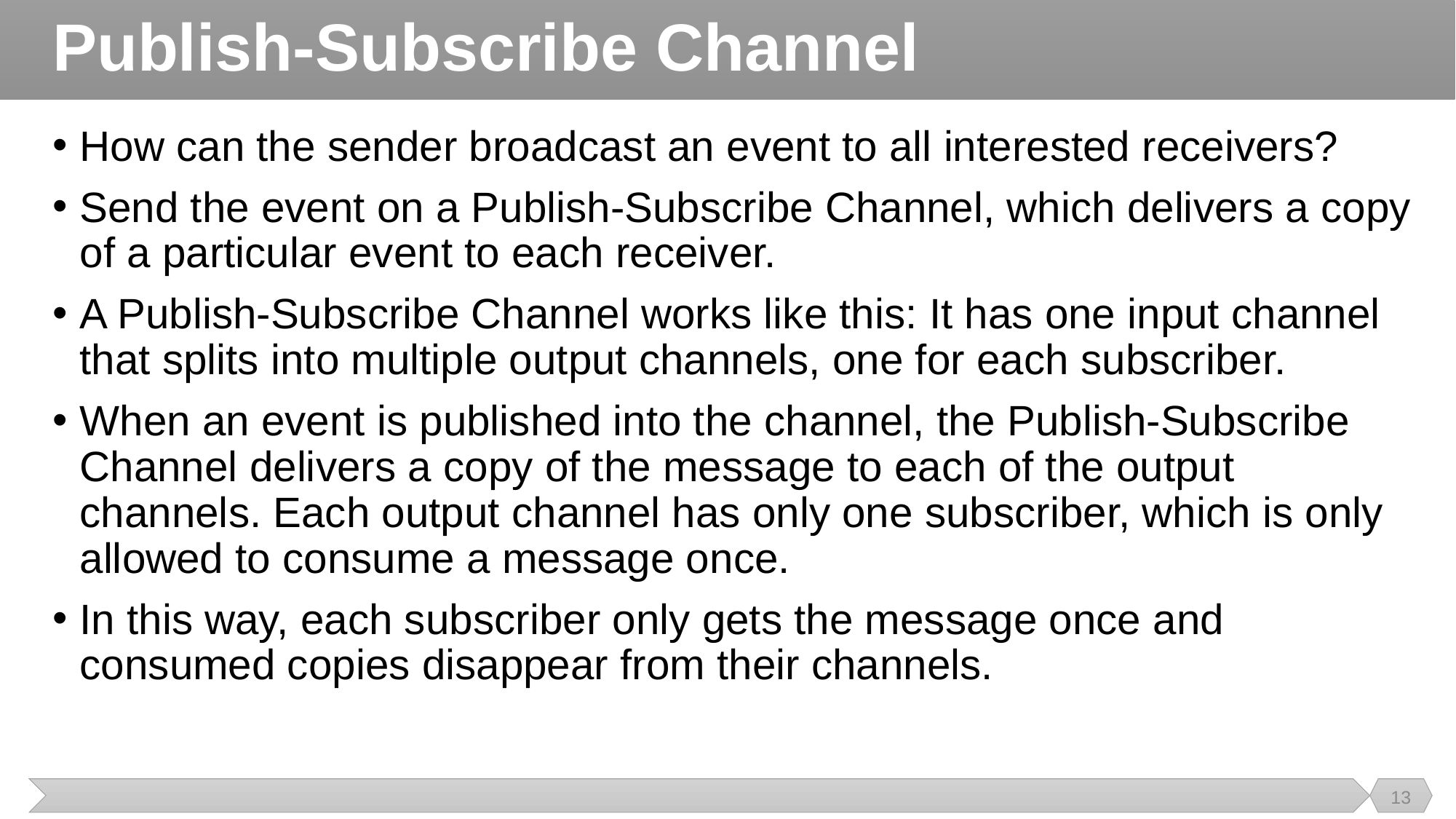

# Publish-Subscribe Channel
How can the sender broadcast an event to all interested receivers?
Send the event on a Publish-Subscribe Channel, which delivers a copy of a particular event to each receiver.
A Publish-Subscribe Channel works like this: It has one input channel that splits into multiple output channels, one for each subscriber.
When an event is published into the channel, the Publish-Subscribe Channel delivers a copy of the message to each of the output channels. Each output channel has only one subscriber, which is only allowed to consume a message once.
In this way, each subscriber only gets the message once and consumed copies disappear from their channels.
13